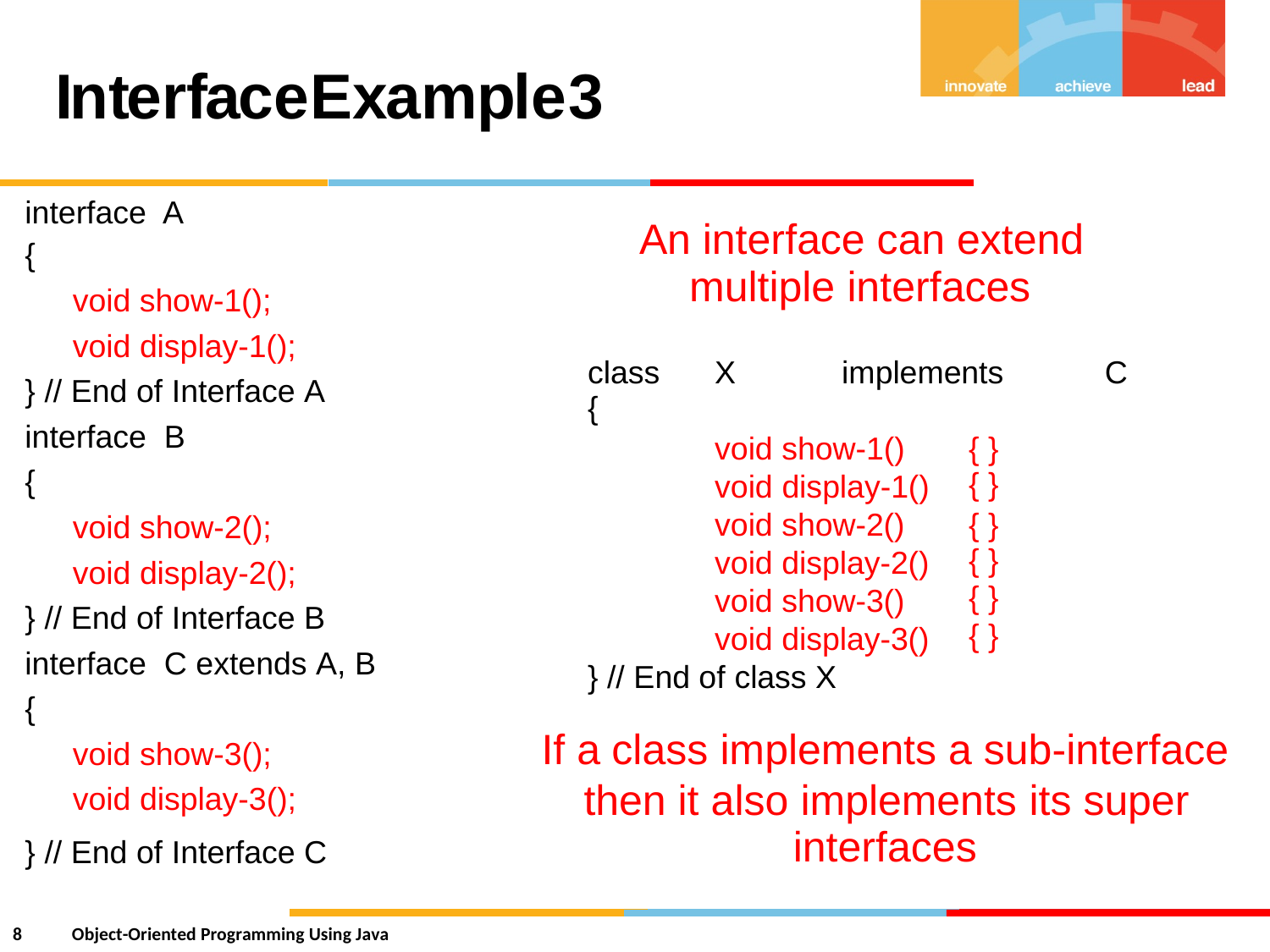

Interface
Example
3

interface A
{
void show-1();
void display-1();
} // End of Interface A
interface  B
{
void show-2();
void display-2();
} // End of Interface B
interface  C extends A, B
{
void show-3();
void display-3();
An interface can extend
multiple interfaces
class
{
X
implements
C
void
void void void void void
show-1()
display-1() show-2() display-2() show-3() display-3()
{ }
{ }
{
{
{
{
}
}
}
}
}
// End
of class X
If a
class implements
a sub-interface
then it also implements its super
interfaces
}
// End of Interface C

8
Object-Oriented Programming Using Java